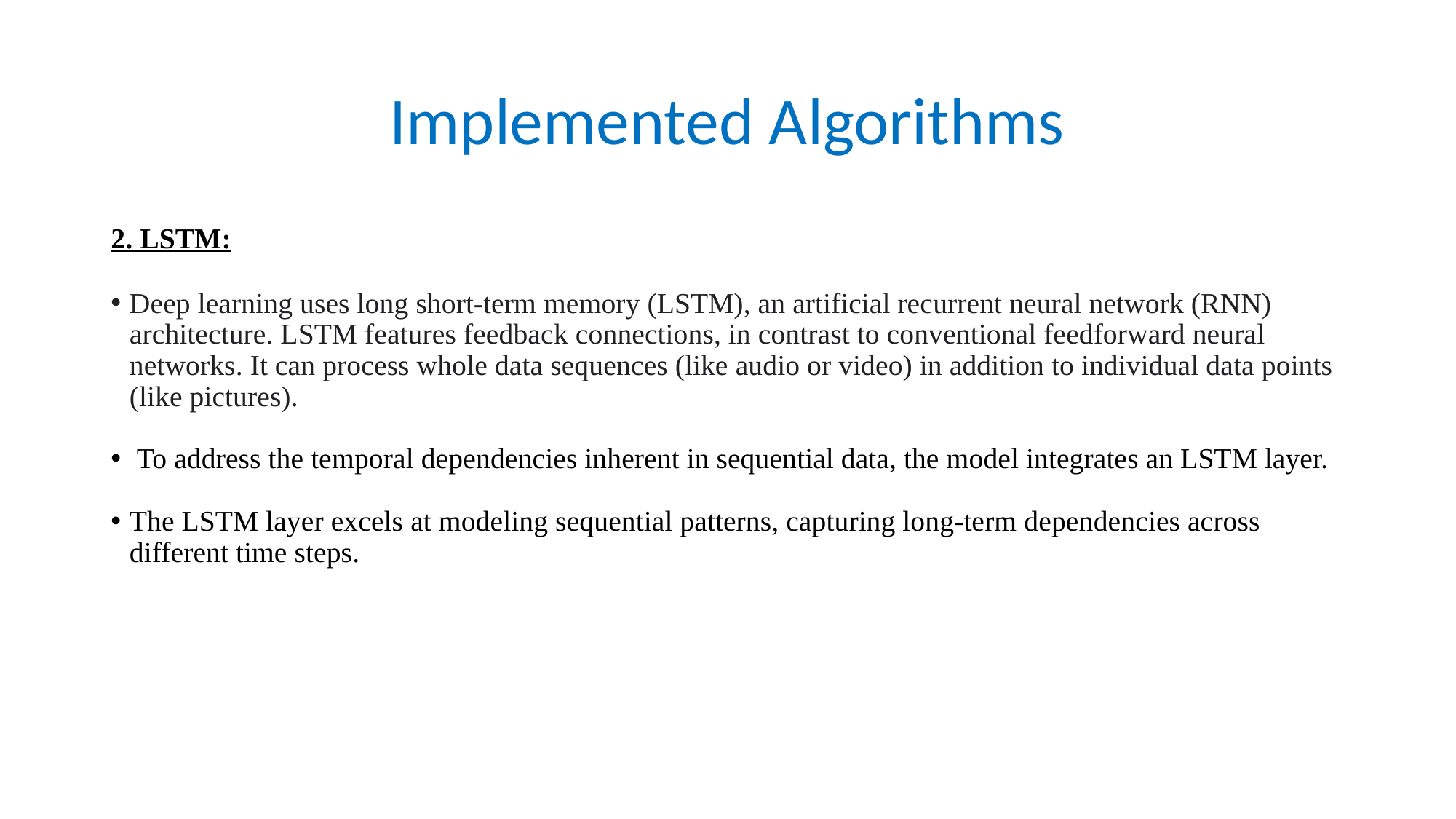

# Implemented Algorithms
2. LSTM:

Deep learning uses long short-term memory (LSTM), an artificial recurrent neural network (RNN) architecture. LSTM features feedback connections, in contrast to conventional feedforward neural networks. It can process whole data sequences (like audio or video) in addition to individual data points (like pictures).

 To address the temporal dependencies inherent in sequential data, the model integrates an LSTM layer.

The LSTM layer excels at modeling sequential patterns, capturing long-term dependencies across different time steps.